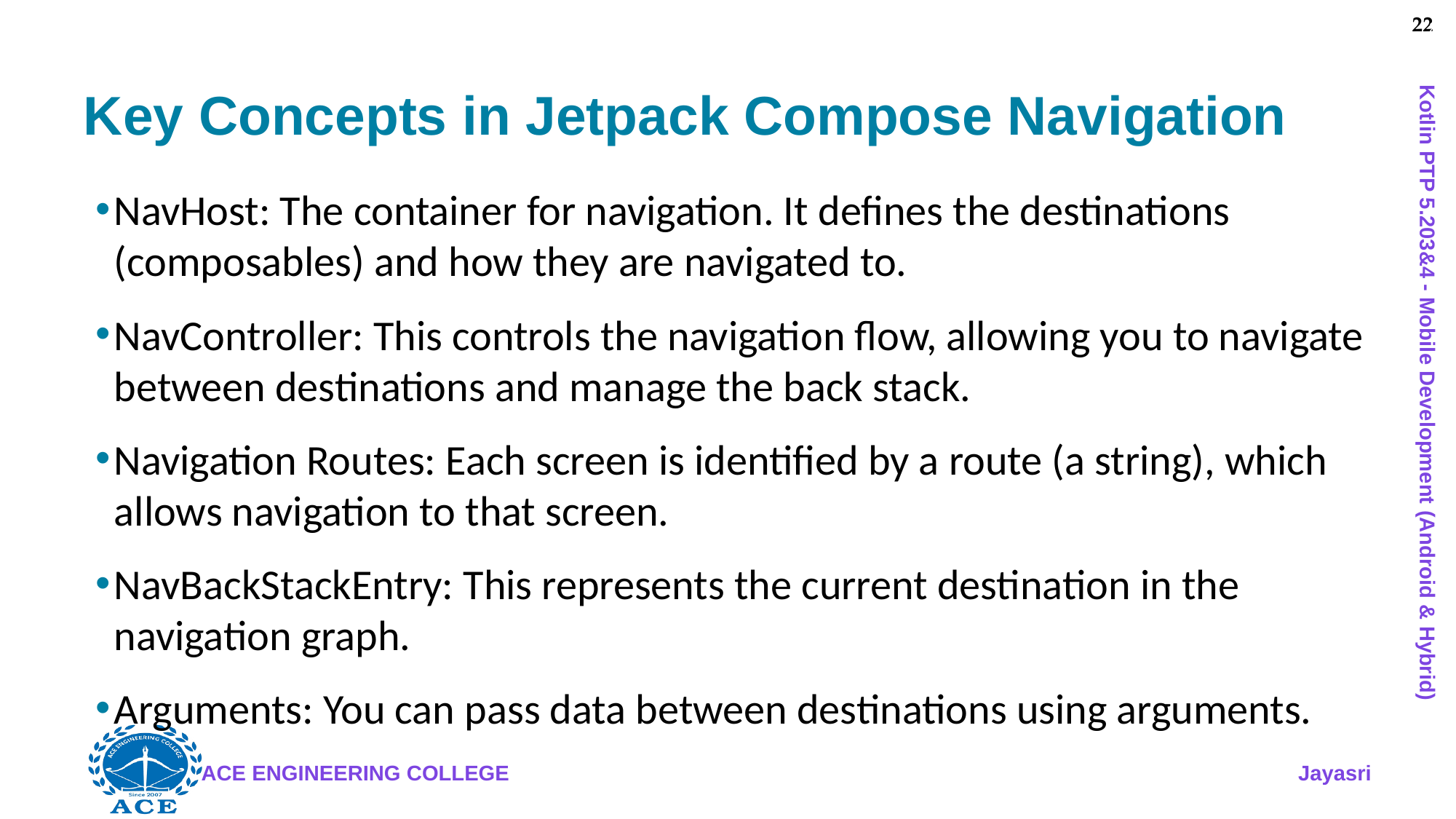

22
# Key Concepts in Jetpack Compose Navigation
NavHost: The container for navigation. It defines the destinations (composables) and how they are navigated to.
NavController: This controls the navigation flow, allowing you to navigate between destinations and manage the back stack.
Navigation Routes: Each screen is identified by a route (a string), which allows navigation to that screen.
NavBackStackEntry: This represents the current destination in the navigation graph.
Arguments: You can pass data between destinations using arguments.